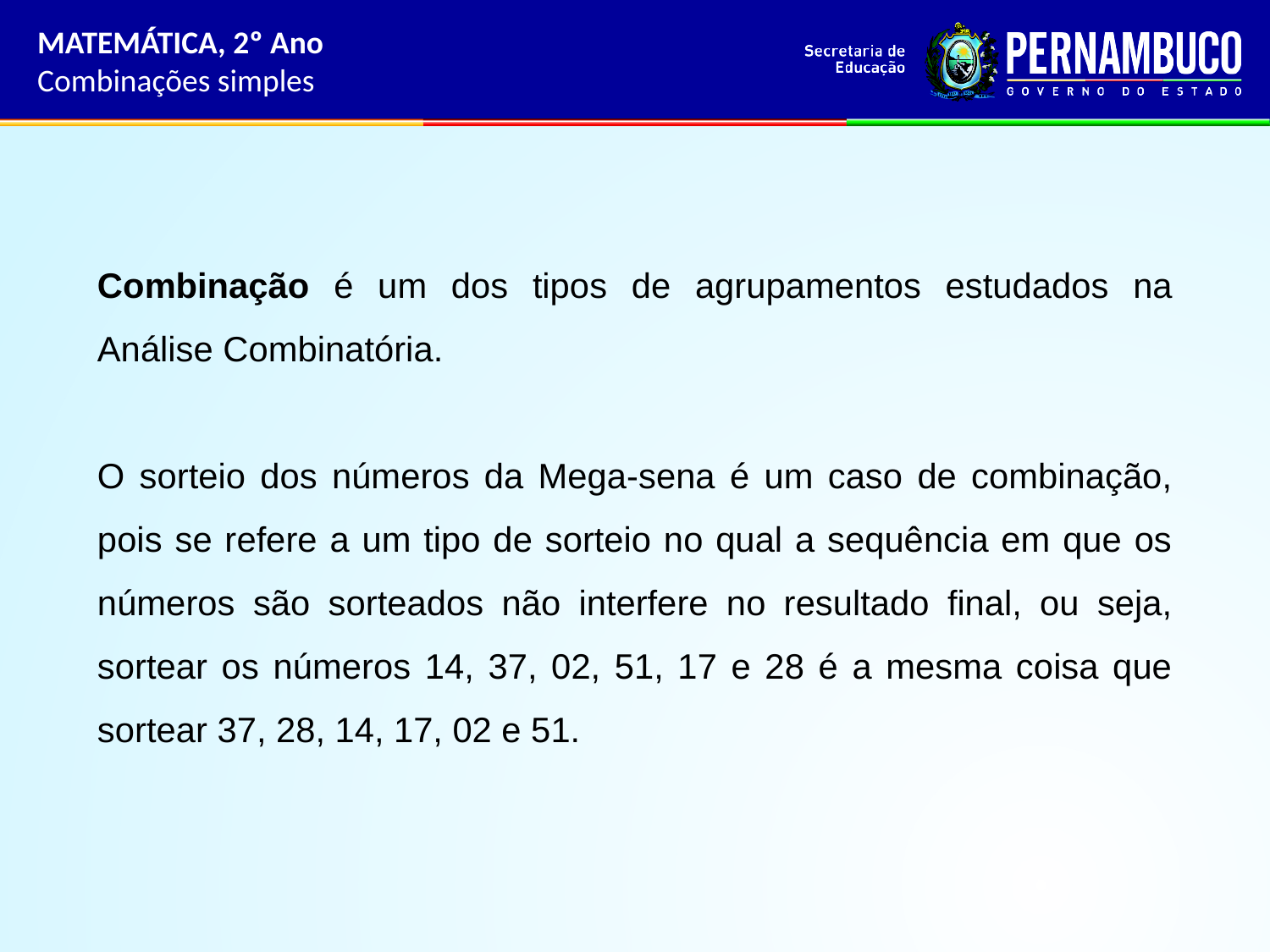

MATEMÁTICA, 2º Ano
Combinações simples
Combinação é um dos tipos de agrupamentos estudados na Análise Combinatória.

O sorteio dos números da Mega-sena é um caso de combinação, pois se refere a um tipo de sorteio no qual a sequência em que os números são sorteados não interfere no resultado final, ou seja, sortear os números 14, 37, 02, 51, 17 e 28 é a mesma coisa que sortear 37, 28, 14, 17, 02 e 51.